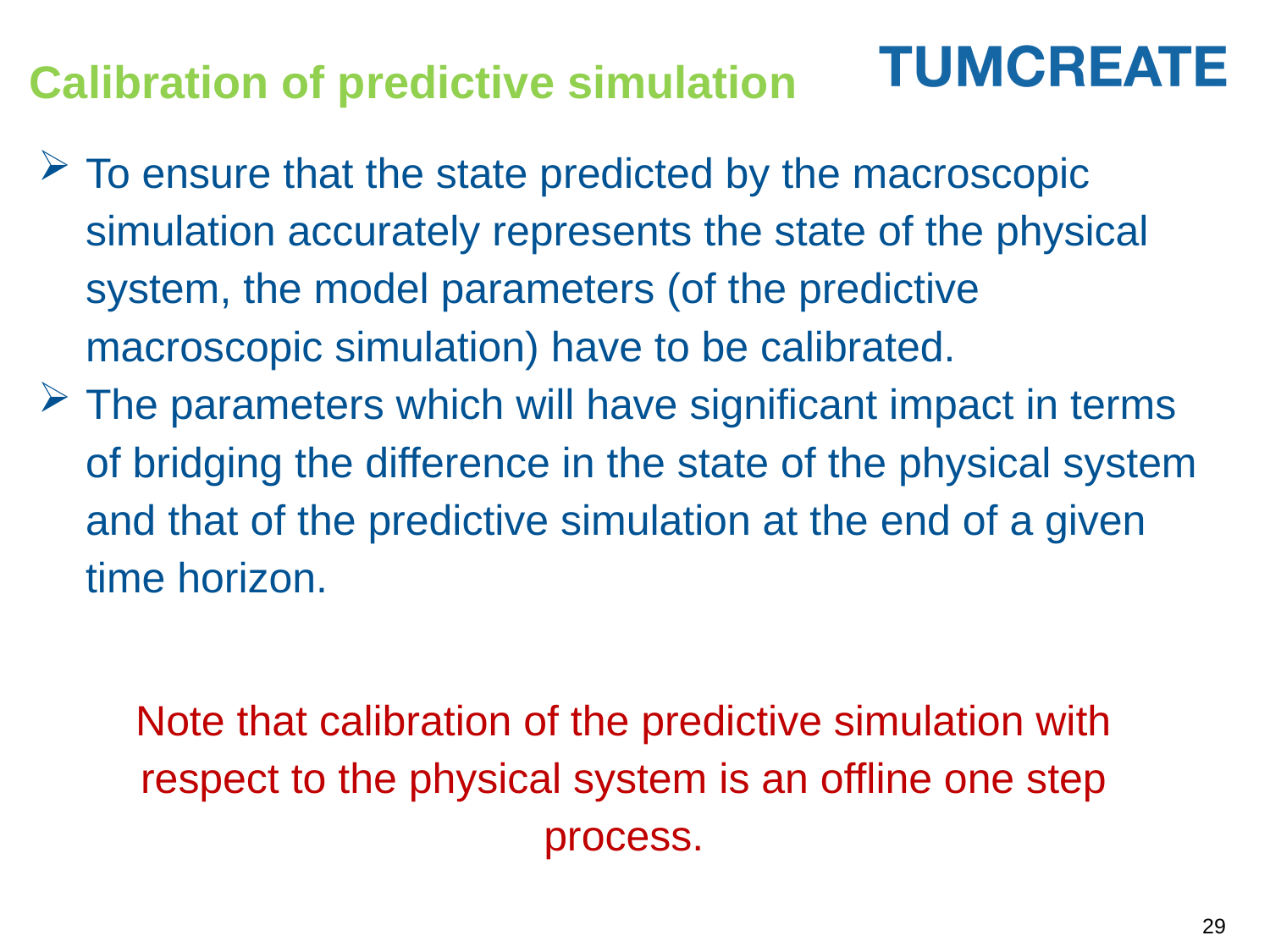

# Calibration of predictive simulation
To ensure that the state predicted by the macroscopic simulation accurately represents the state of the physical system, the model parameters (of the predictive macroscopic simulation) have to be calibrated.
The parameters which will have significant impact in terms of bridging the difference in the state of the physical system and that of the predictive simulation at the end of a given time horizon.
Note that calibration of the predictive simulation with respect to the physical system is an offline one step process.